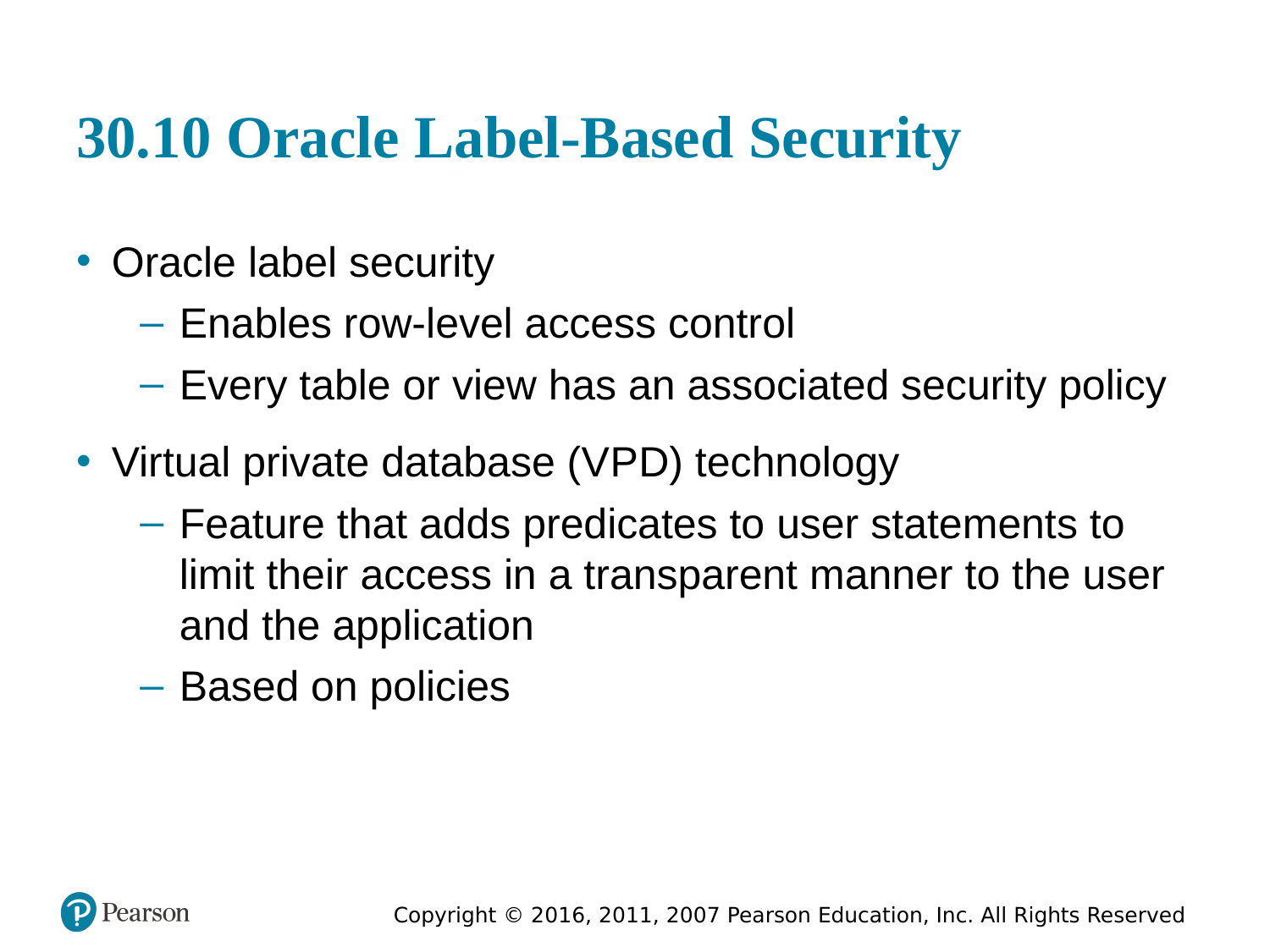

# 30.10 Oracle Label-Based Security
Oracle label security
Enables row-level access control
Every table or view has an associated security policy
Virtual private database (V P D) technology
Feature that adds predicates to user statements to limit their access in a transparent manner to the user and the application
Based on policies